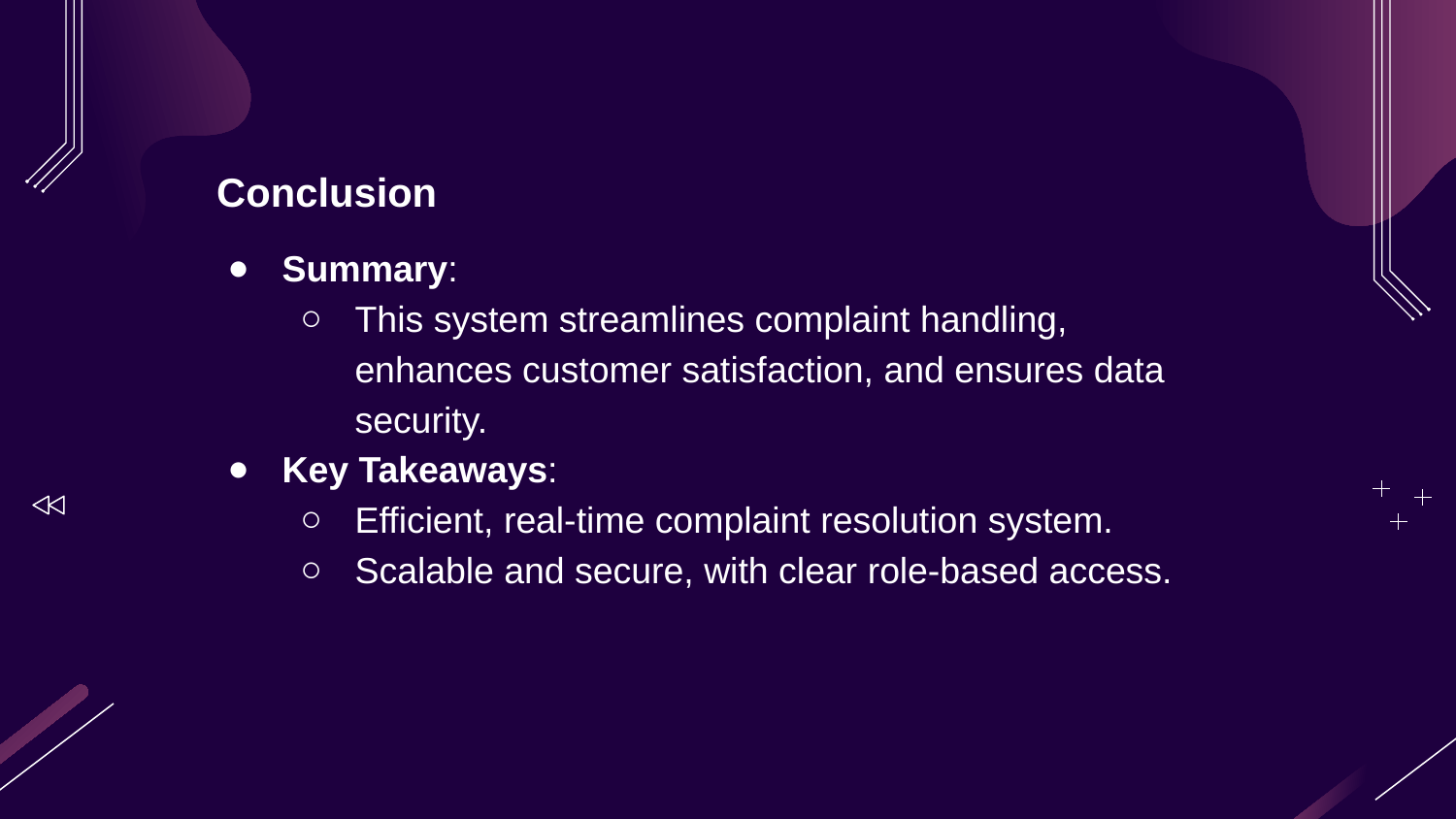

Conclusion
Summary:
This system streamlines complaint handling, enhances customer satisfaction, and ensures data security.
Key Takeaways:
Efficient, real-time complaint resolution system.
Scalable and secure, with clear role-based access.